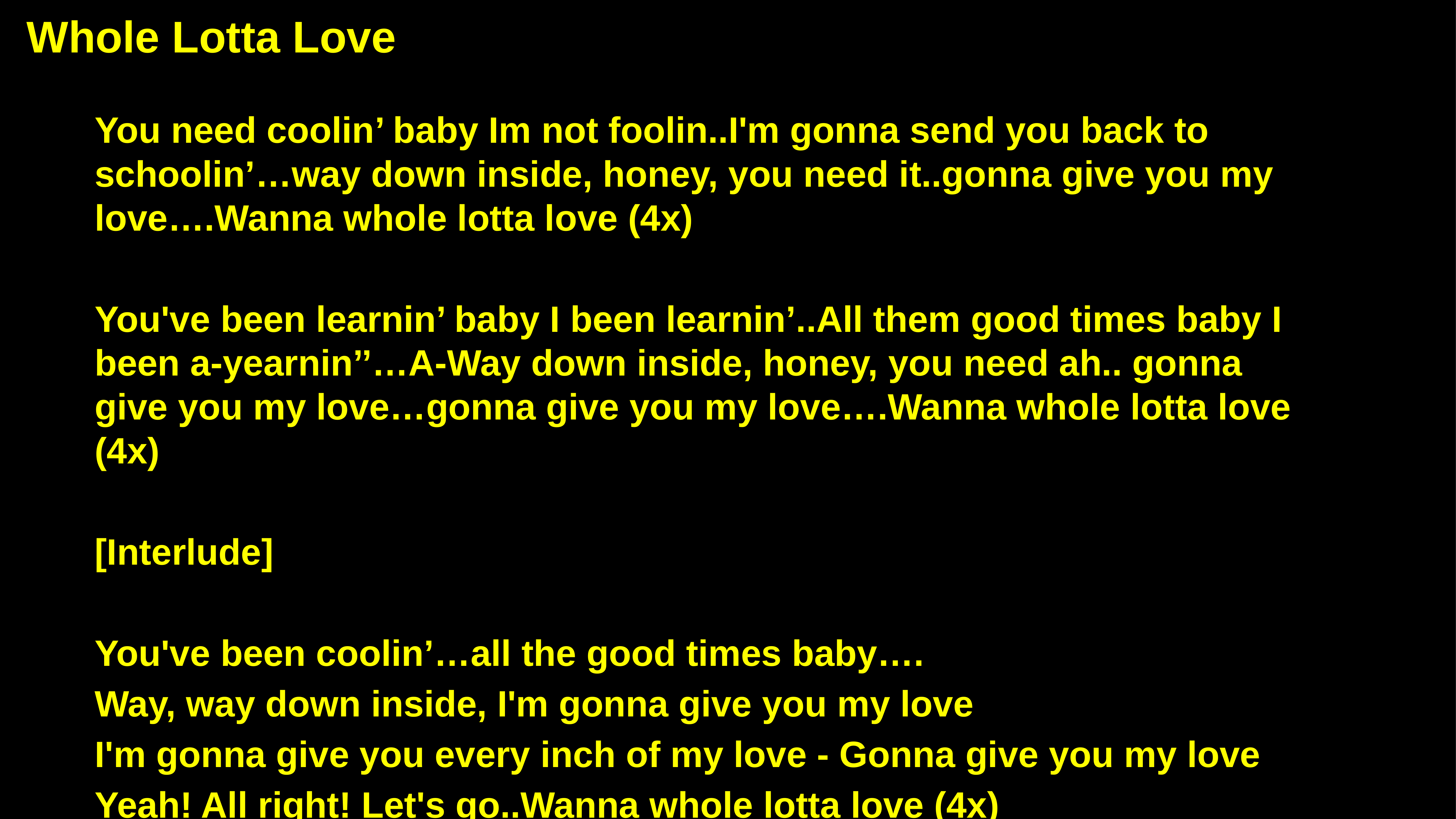

Whole Lotta Love
You need coolin’ baby Im not foolin..I'm gonna send you back to schoolin’…way down inside, honey, you need it..gonna give you my love….Wanna whole lotta love (4x)

You've been learnin’ baby I been learnin’..All them good times baby I been a-yearnin’’…A-Way down inside, honey, you need ah.. gonna give you my love…gonna give you my love….Wanna whole lotta love (4x)

[Interlude]

You've been coolin’…all the good times baby….
Way, way down inside, I'm gonna give you my love
I'm gonna give you every inch of my love - Gonna give you my love
Yeah! All right! Let's go..Wanna whole lotta love (4x)